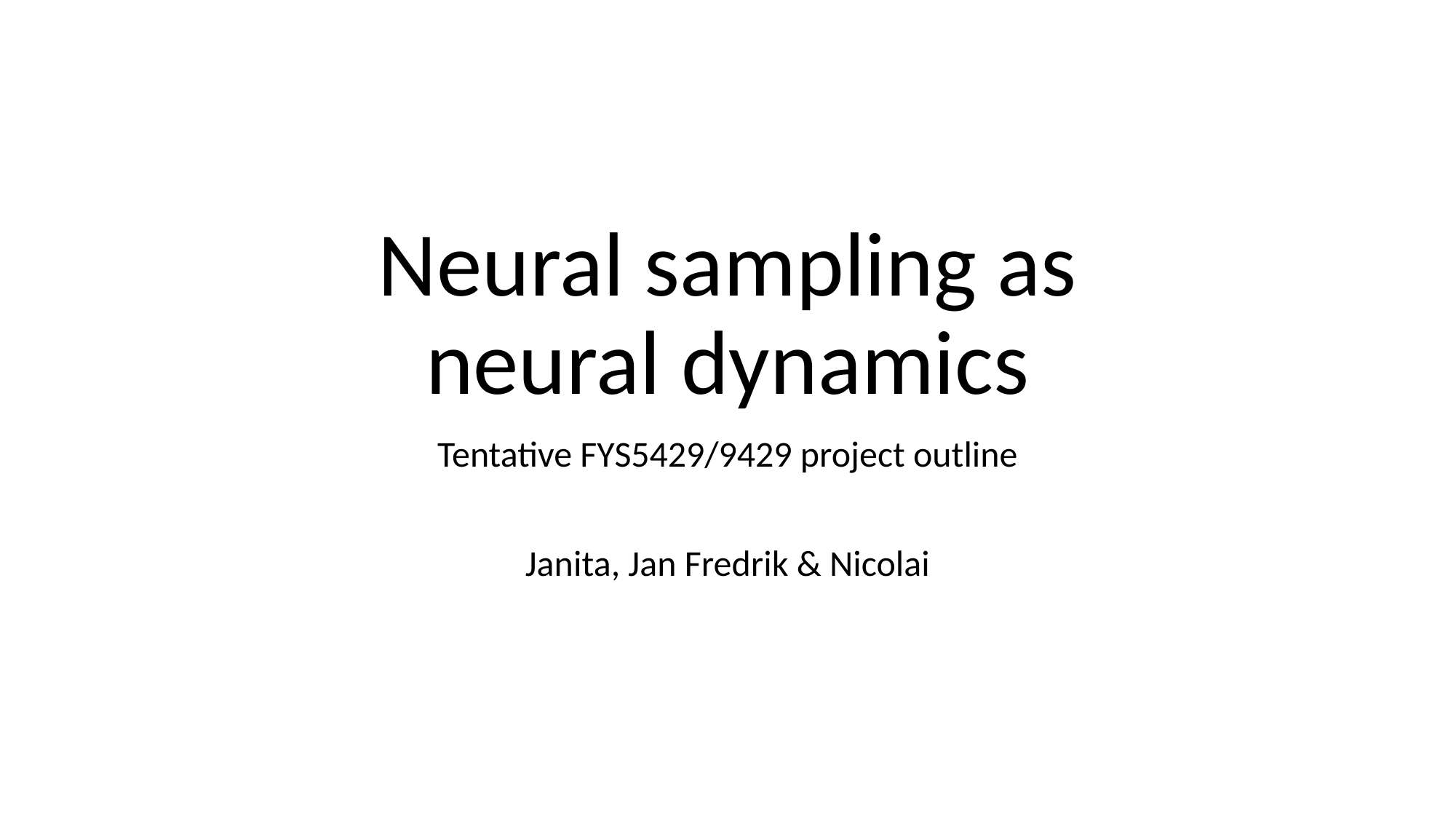

# Neural sampling as neural dynamics
Tentative FYS5429/9429 project outline

Janita, Jan Fredrik & Nicolai